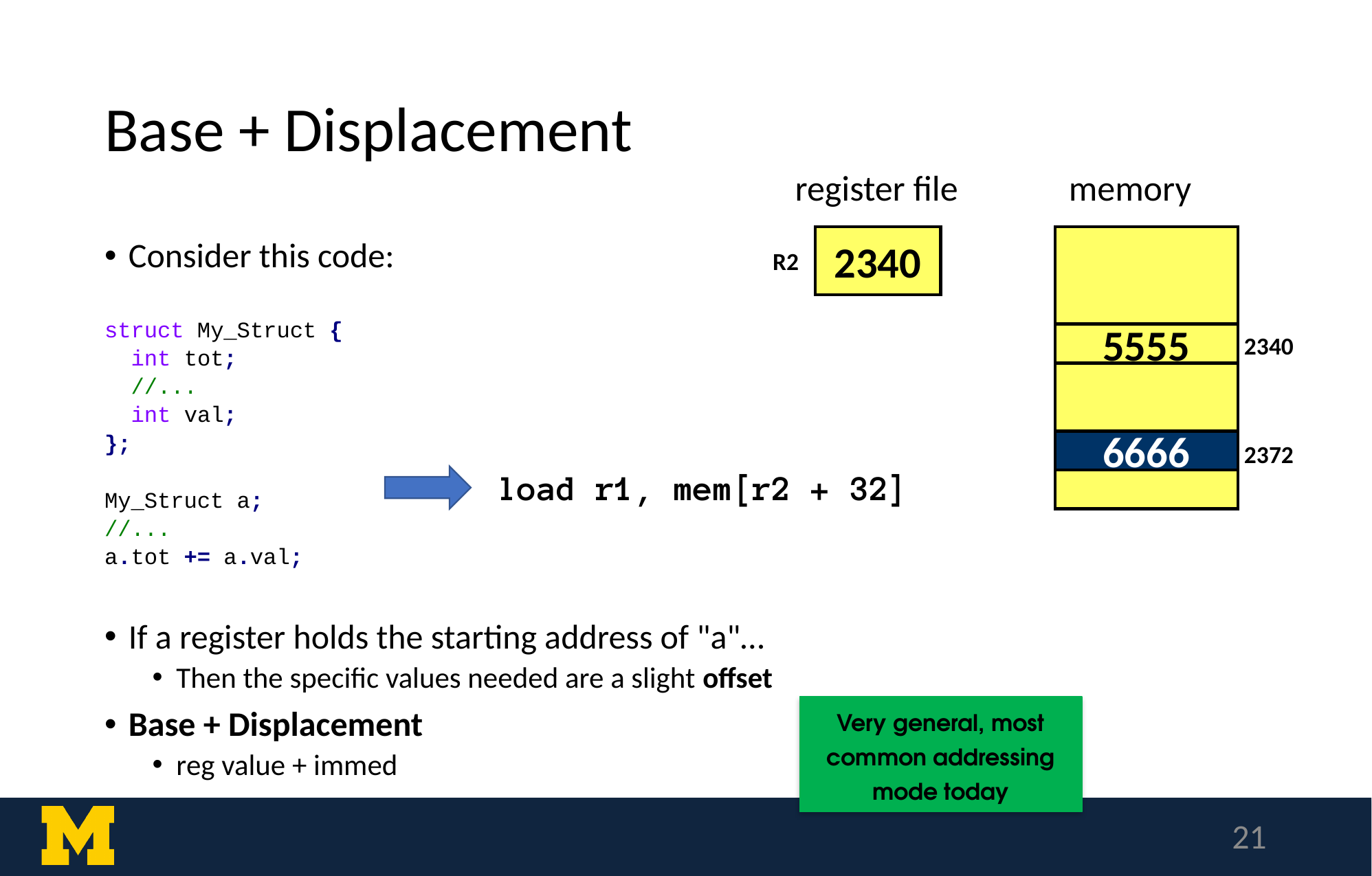

# Base + Displacement
register file
memory
2340

Consider this code:

struct My_Struct {
  int tot;
  //...
  int val;
};

My_Struct a;
//...
a.tot += a.val;

If a register holds the starting address of "a"…
Then the specific values needed are a slight offset
Base + Displacement
reg value + immed

R2
5555
2340
6666
2372

load r1, mem[r2 + 32]
Very general, most common addressing mode today
21